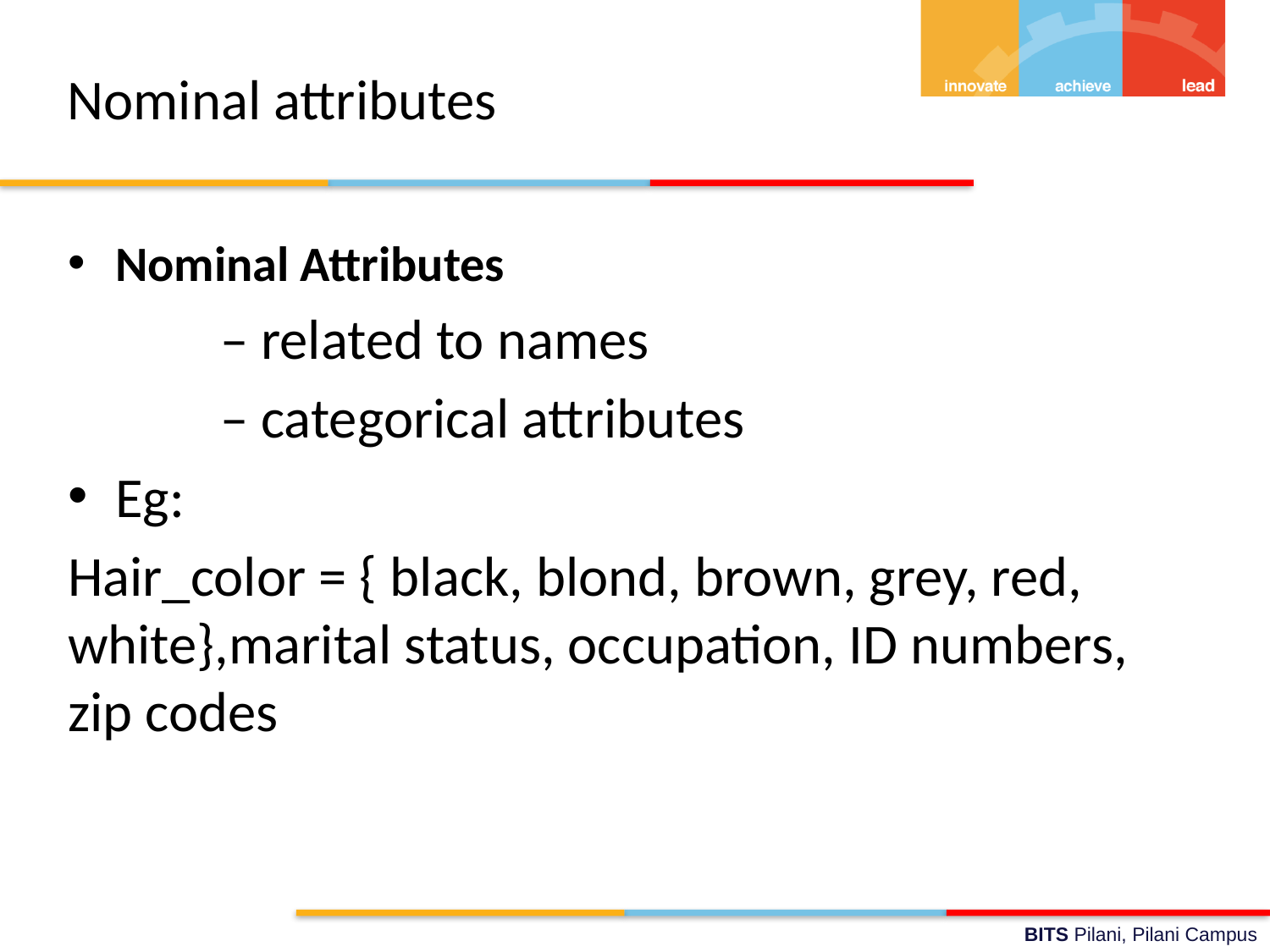

# Nominal attributes
Nominal Attributes
            – related to names
            – categorical attributes
Eg:
Hair_color = { black, blond, brown, grey, red, white},marital status, occupation, ID numbers, zip codes